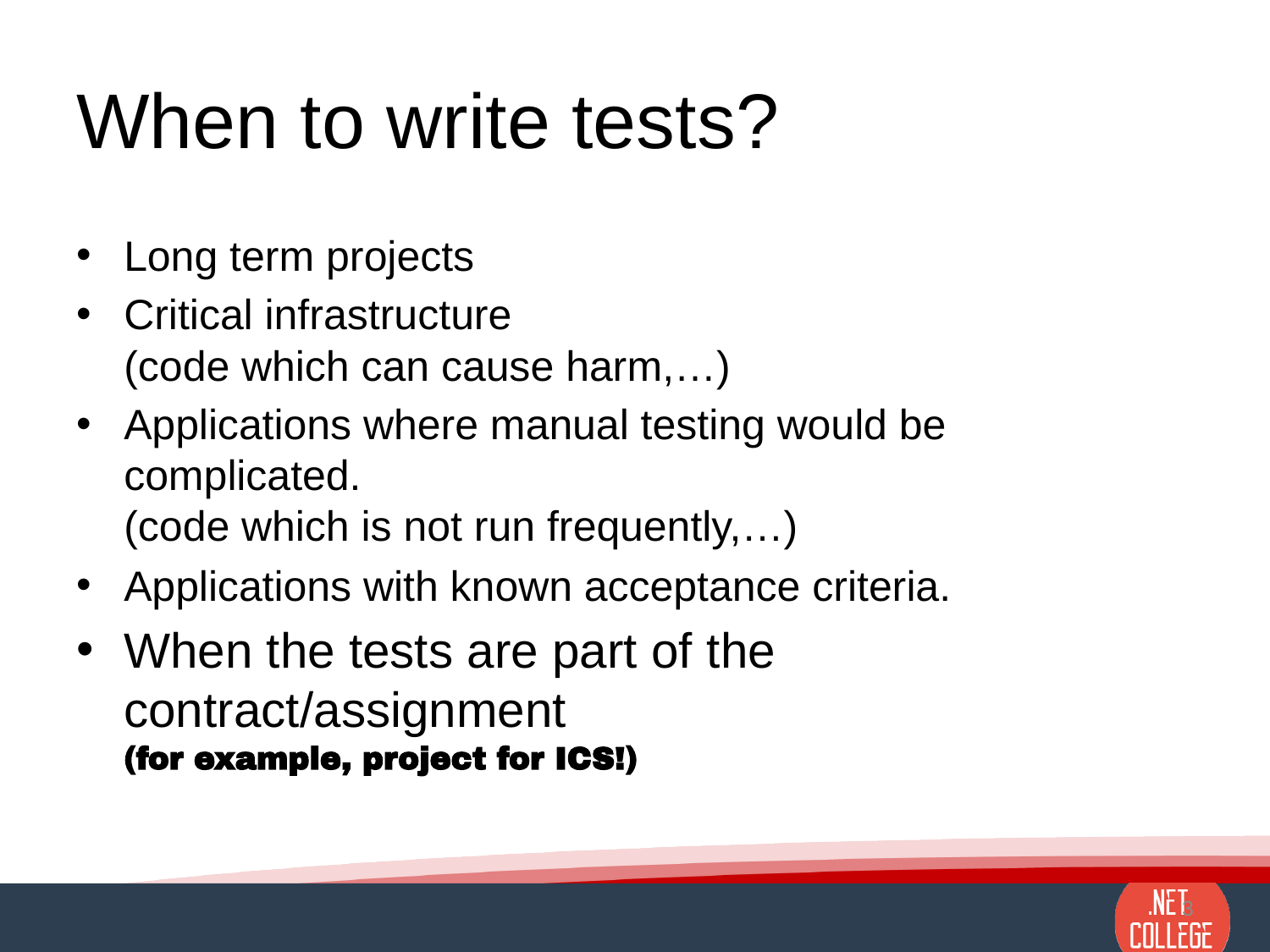

# When to write tests?
Long term projects
Critical infrastructure
(code which can cause harm,…)
Applications where manual testing would be complicated.
(code which is not run frequently,…)
Applications with known acceptance criteria.
When the tests are part of the contract/assignment
(for example, project for ICS!)
3